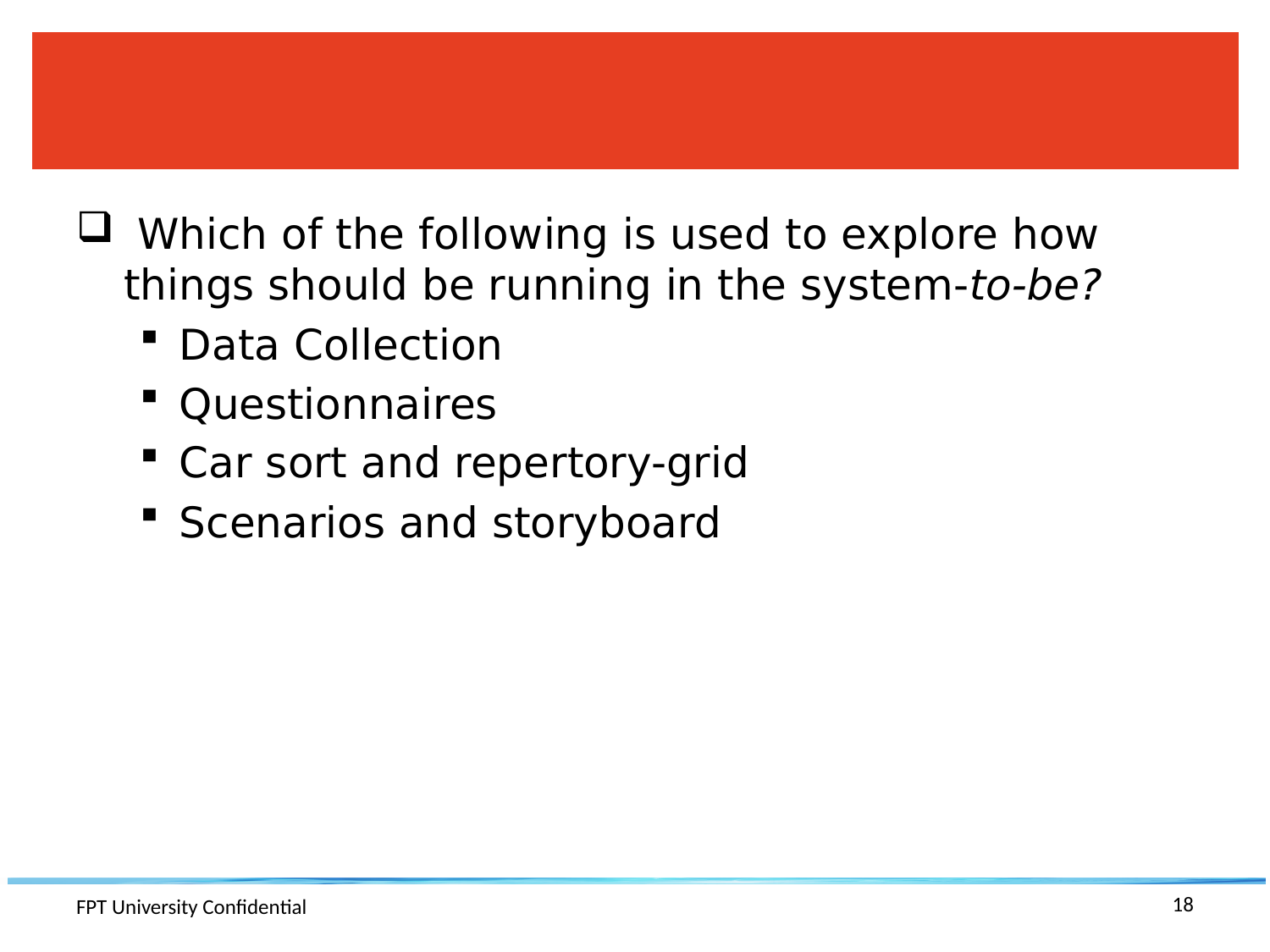

#
 Which of the following is used to explore how things should be running in the system-to-be?
Data Collection
Questionnaires
Car sort and repertory-grid
Scenarios and storyboard